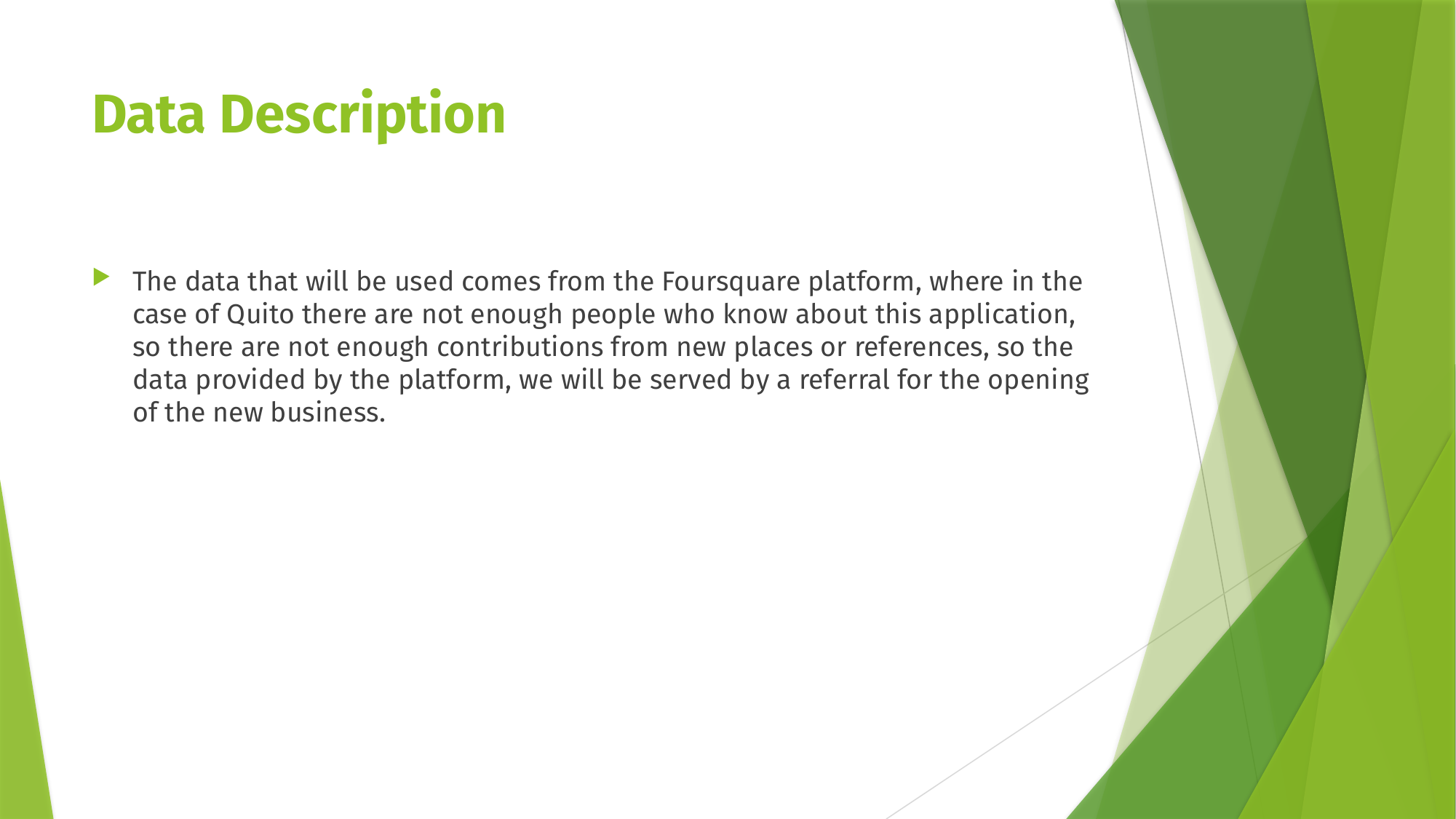

# Data Description
The data that will be used comes from the Foursquare platform, where in the case of Quito there are not enough people who know about this application, so there are not enough contributions from new places or references, so the data provided by the platform, we will be served by a referral for the opening of the new business.